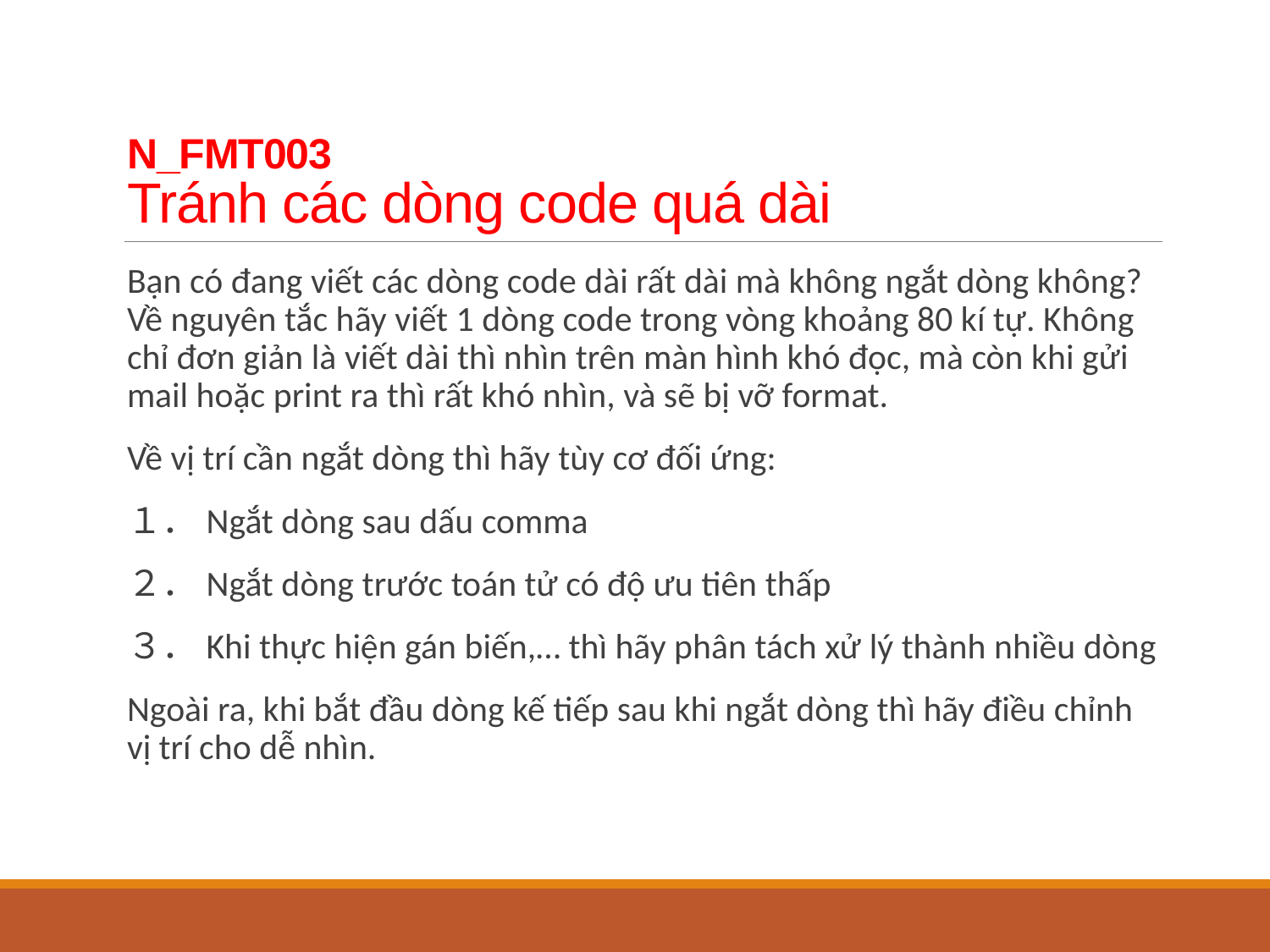

# N_FMT003 Tránh các dòng code quá dài
Bạn có đang viết các dòng code dài rất dài mà không ngắt dòng không? Về nguyên tắc hãy viết 1 dòng code trong vòng khoảng 80 kí tự. Không chỉ đơn giản là viết dài thì nhìn trên màn hình khó đọc, mà còn khi gửi mail hoặc print ra thì rất khó nhìn, và sẽ bị vỡ format.
Về vị trí cần ngắt dòng thì hãy tùy cơ đối ứng:
１．Ngắt dòng sau dấu comma
２．Ngắt dòng trước toán tử có độ ưu tiên thấp
３．Khi thực hiện gán biến,… thì hãy phân tách xử lý thành nhiều dòng
Ngoài ra, khi bắt đầu dòng kế tiếp sau khi ngắt dòng thì hãy điều chỉnh vị trí cho dễ nhìn.